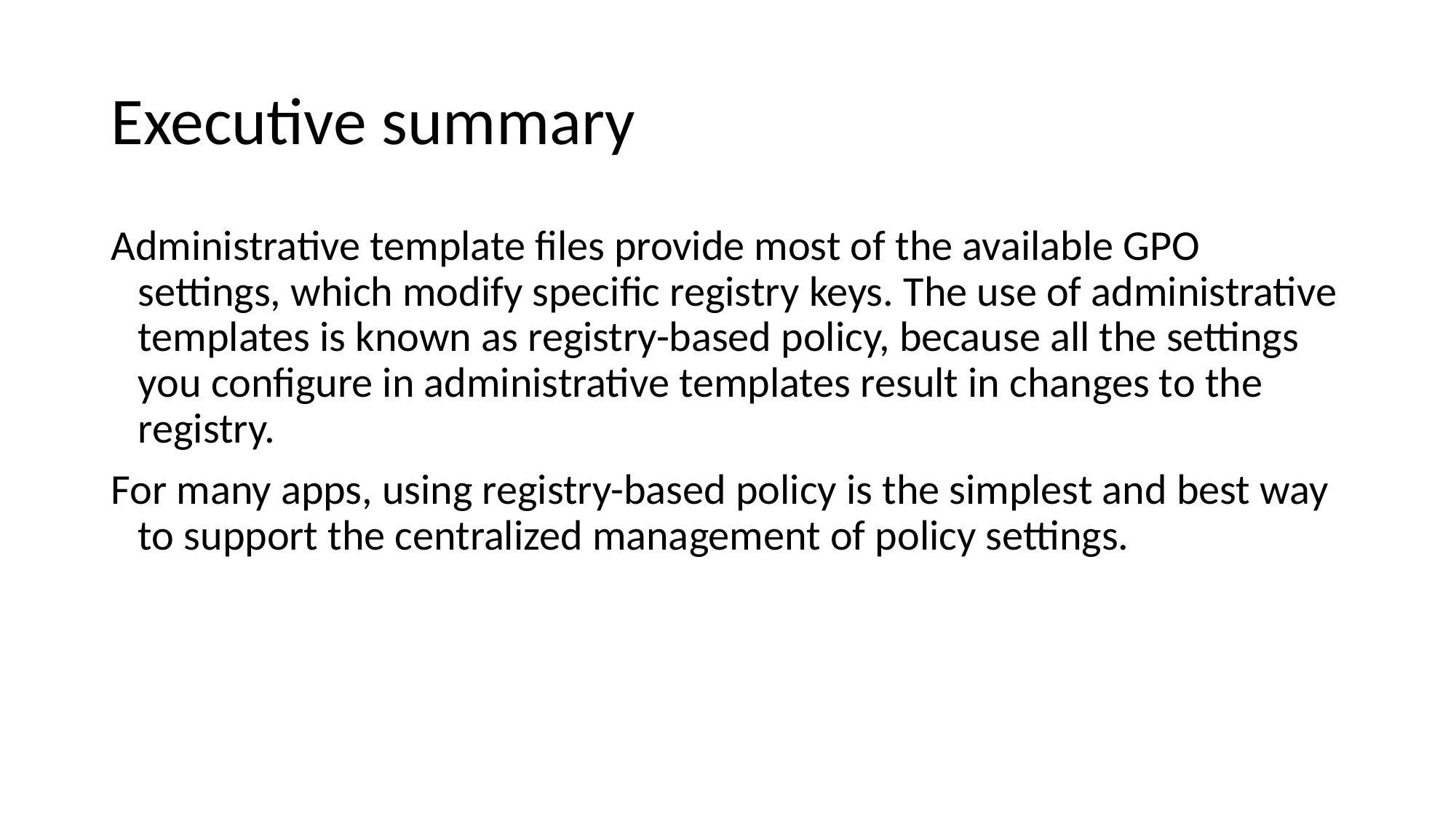

# Executive summary
Administrative template files provide most of the available GPO settings, which modify specific registry keys. The use of administrative templates is known as registry-based policy, because all the settings you configure in administrative templates result in changes to the registry.
For many apps, using registry-based policy is the simplest and best way to support the centralized management of policy settings.